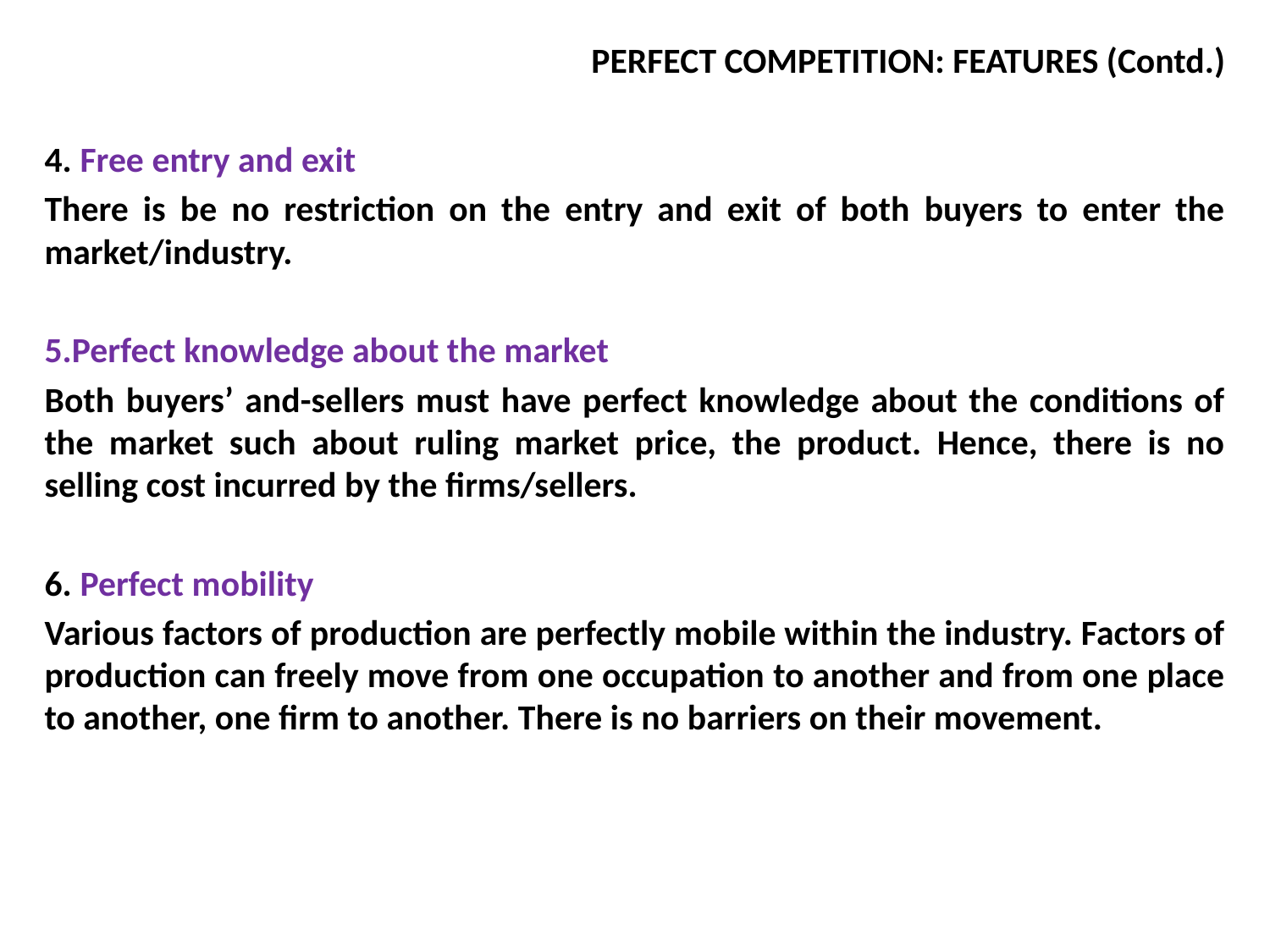

PERFECT COMPETITION: FEATURES (Contd.)

4. Free entry and exit
There is be no restriction on the entry and exit of both buyers to enter the market/industry.

5.Perfect knowledge about the market
Both buyers’ and-sellers must have perfect knowledge about the conditions of the market such about ruling market price, the product. Hence, there is no selling cost incurred by the firms/sellers.

6. Perfect mobility
Various factors of production are perfectly mobile within the industry. Factors of production can freely move from one occupation to another and from one place to another, one firm to another. There is no barriers on their movement.